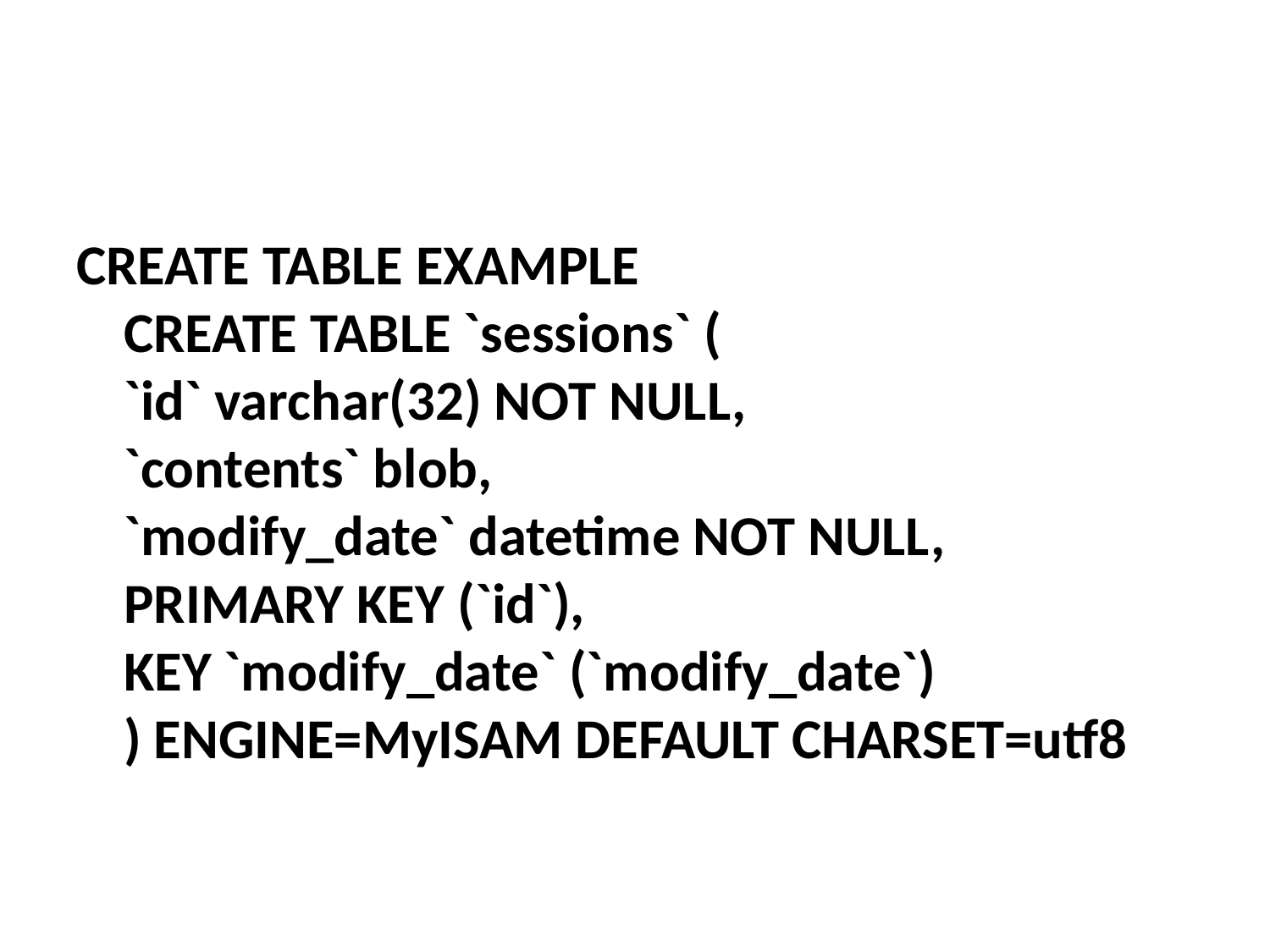

#
CREATE TABLE EXAMPLE
CREATE TABLE `sessions` (
`id` varchar(32) NOT NULL,
`contents` blob,
`modify_date` datetime NOT NULL,
PRIMARY KEY (`id`),
KEY `modify_date` (`modify_date`)
) ENGINE=MyISAM DEFAULT CHARSET=utf8